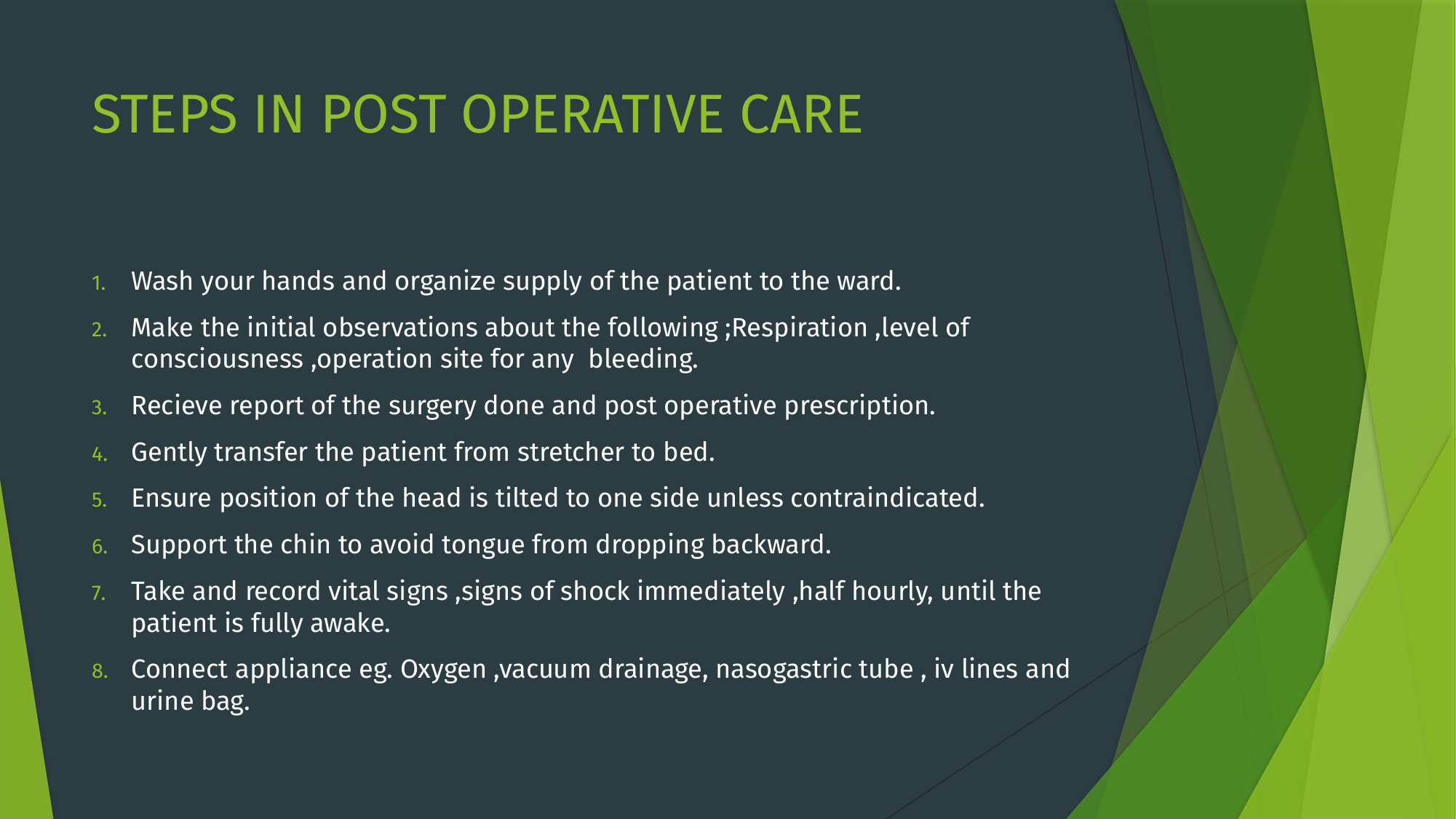

# STEPS IN POST OPERATIVE CARE
Wash your hands and organize supply of the patient to the ward.
Make the initial observations about the following ;Respiration ,level of consciousness ,operation site for any  bleeding.
Recieve report of the surgery done and post operative prescription.
Gently transfer the patient from stretcher to bed.
Ensure position of the head is tilted to one side unless contraindicated.
Support the chin to avoid tongue from dropping backward.
Take and record vital signs ,signs of shock immediately ,half hourly, until the patient is fully awake.
Connect appliance eg. Oxygen ,vacuum drainage, nasogastric tube , iv lines and urine bag.